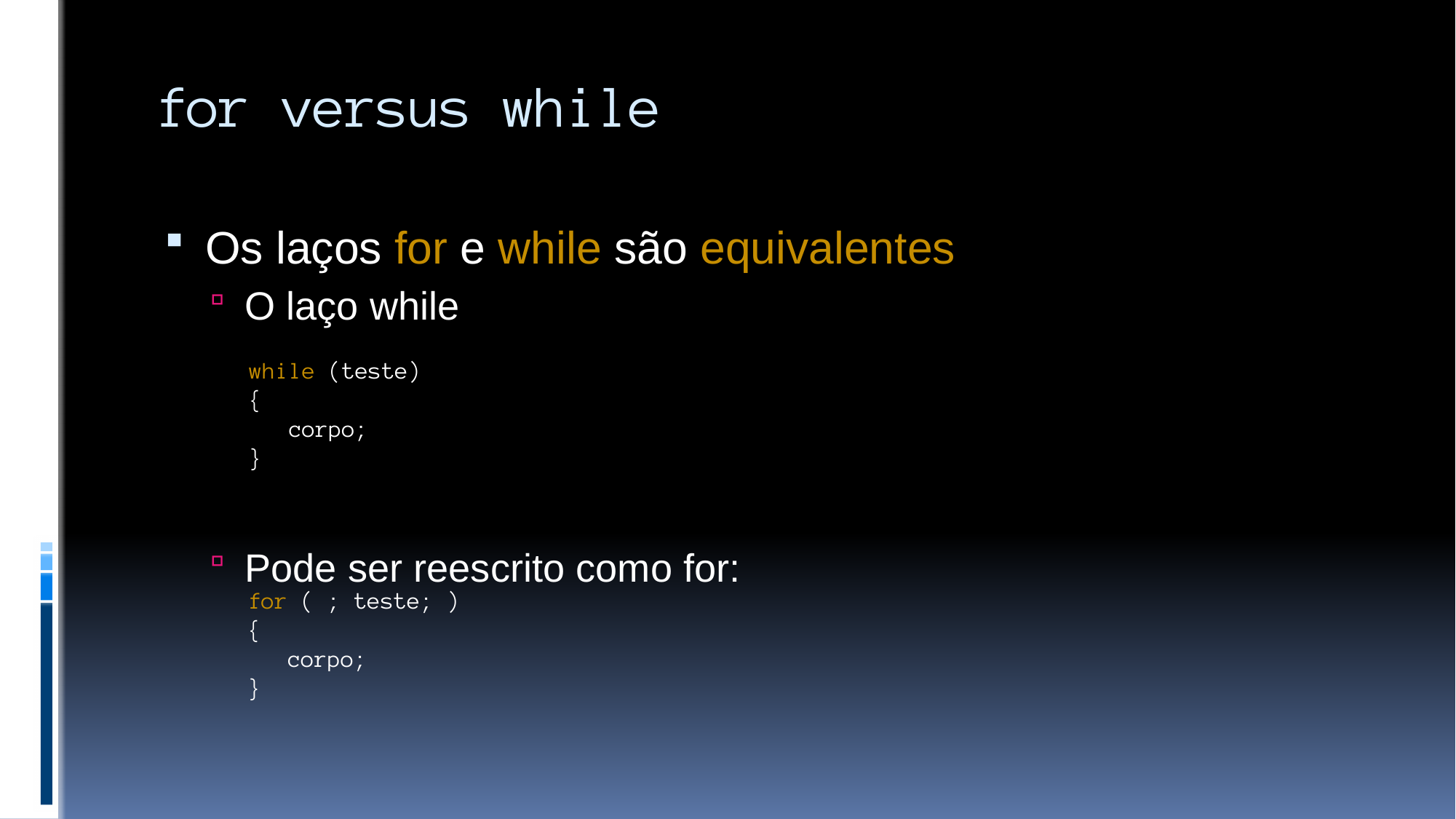

# for versus while
Os laços for e while são equivalentes
O laço while

Pode ser reescrito como for:
while (teste)
{
   corpo;
}
for ( ; teste; )
{
   corpo;
}